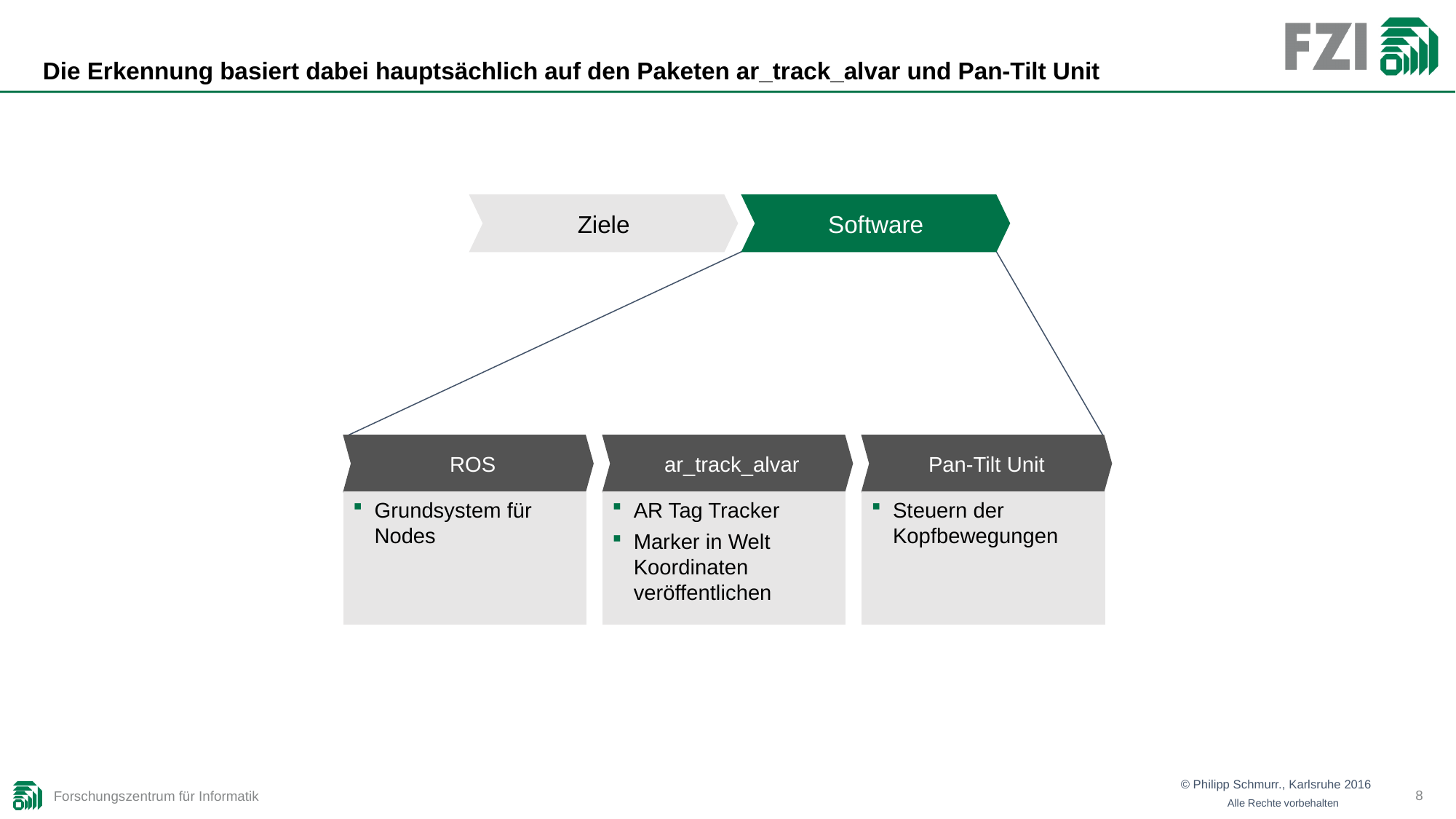

# Die Erkennung basiert dabei hauptsächlich auf den Paketen ar_track_alvar und Pan-Tilt Unit
Ziele
Software

ROS
ar_track_alvar
Pan-Tilt Unit
Grundsystem für Nodes
AR Tag Tracker
Marker in Welt Koordinaten veröffentlichen
Steuern der Kopfbewegungen
8